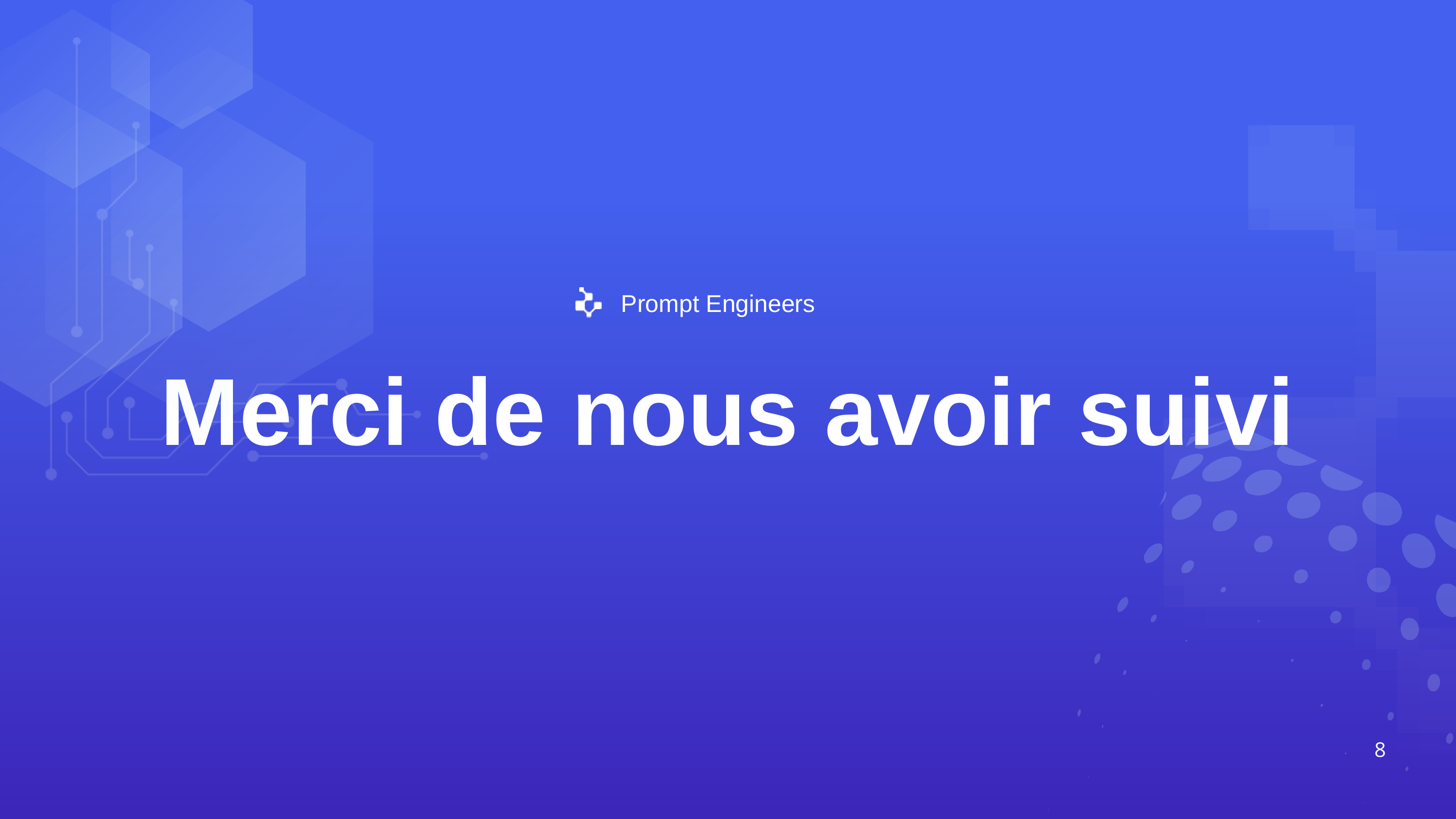

Prompt Engineers
Merci de nous avoir suivi

8